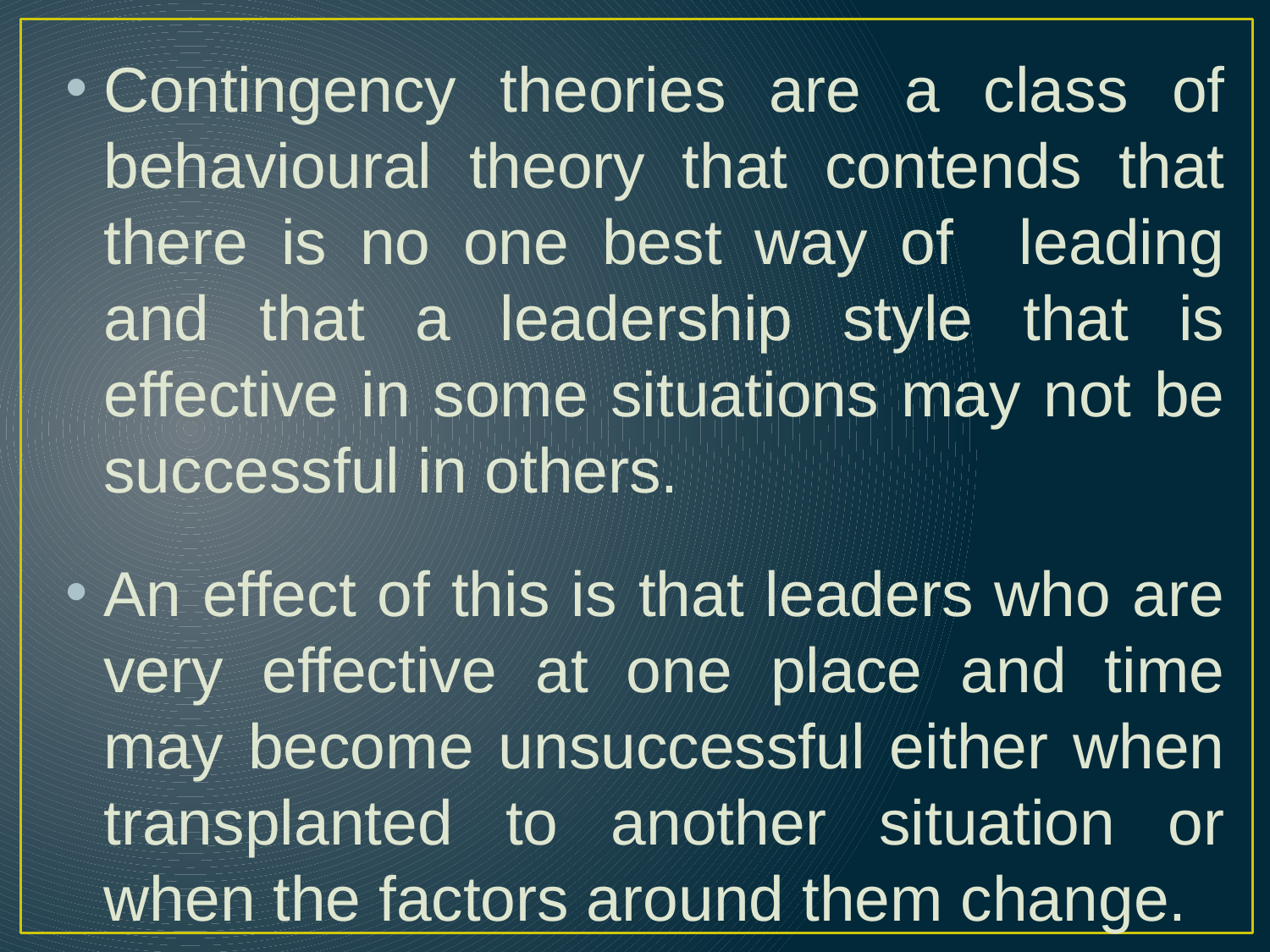

Contingency theories are a class of behavioural theory that contends that there is no one best way of  leading and that a leadership style that is effective in some situations may not be successful in others.

An effect of this is that leaders who are very effective at one place and time may become unsuccessful either when transplanted to another situation or when the factors around them change.